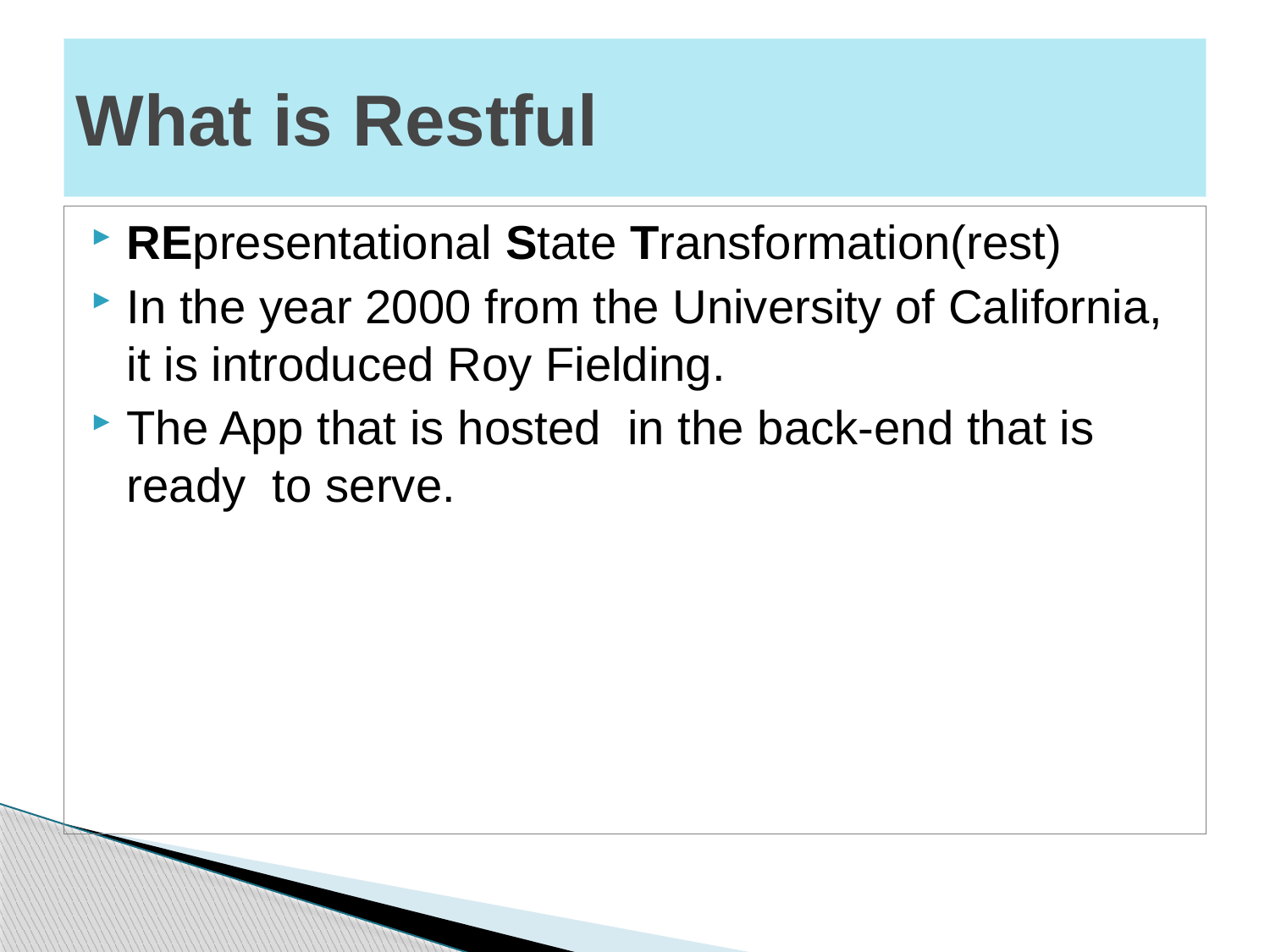

# What is Restful
REpresentational State Transformation(rest)
In the year 2000 from the University of California, it is introduced Roy Fielding.
The App that is hosted  in the back-end that is ready  to serve.